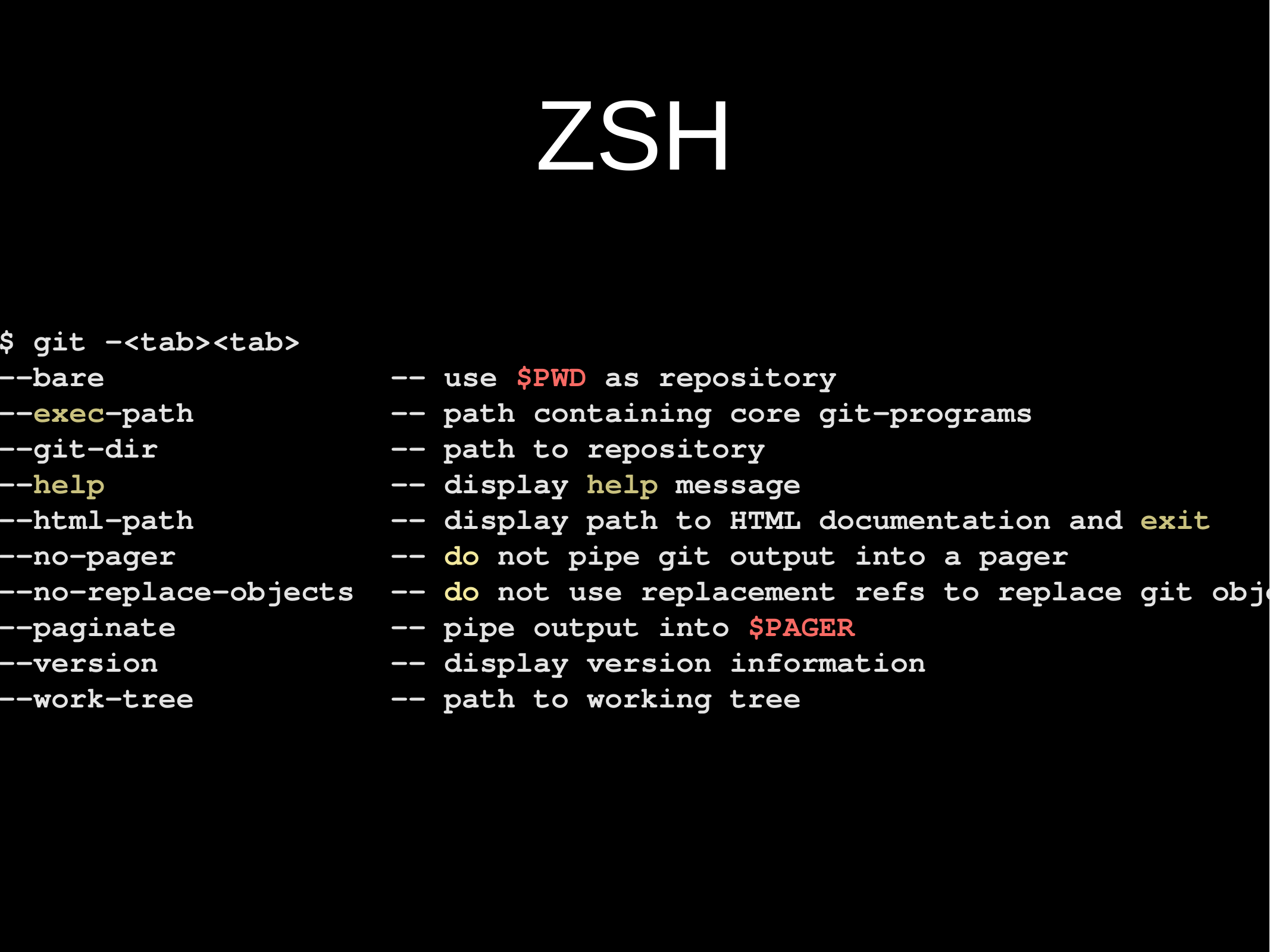

# ZSH
$ git —<tab><tab>
--bare                -- use $PWD as repository
--exec-path           -- path containing core git-programs
--git-dir             -- path to repository
--help                -- display help message
--html-path           -- display path to HTML documentation and exit
--no-pager            -- do not pipe git output into a pager
--no-replace-objects  -- do not use replacement refs to replace git objects
--paginate            -- pipe output into $PAGER
--version             -- display version information
--work-tree           -- path to working tree